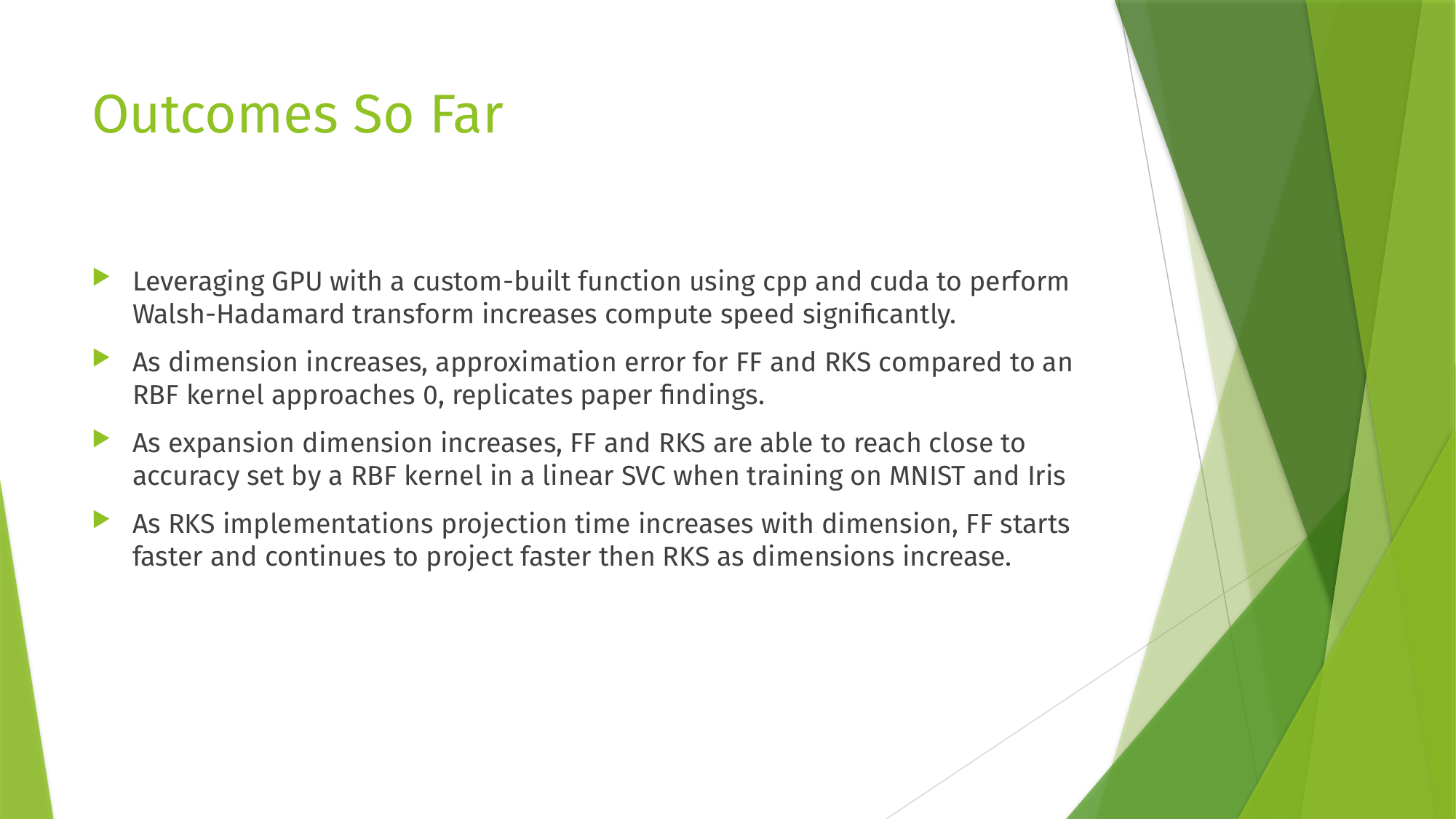

# Outcomes So Far
Leveraging GPU with a custom-built function using cpp and cuda to perform Walsh-Hadamard transform increases compute speed significantly.
As dimension increases, approximation error for FF and RKS compared to an RBF kernel approaches 0, replicates paper findings.
As expansion dimension increases, FF and RKS are able to reach close to accuracy set by a RBF kernel in a linear SVC when training on MNIST and Iris
As RKS implementations projection time increases with dimension, FF starts faster and continues to project faster then RKS as dimensions increase.